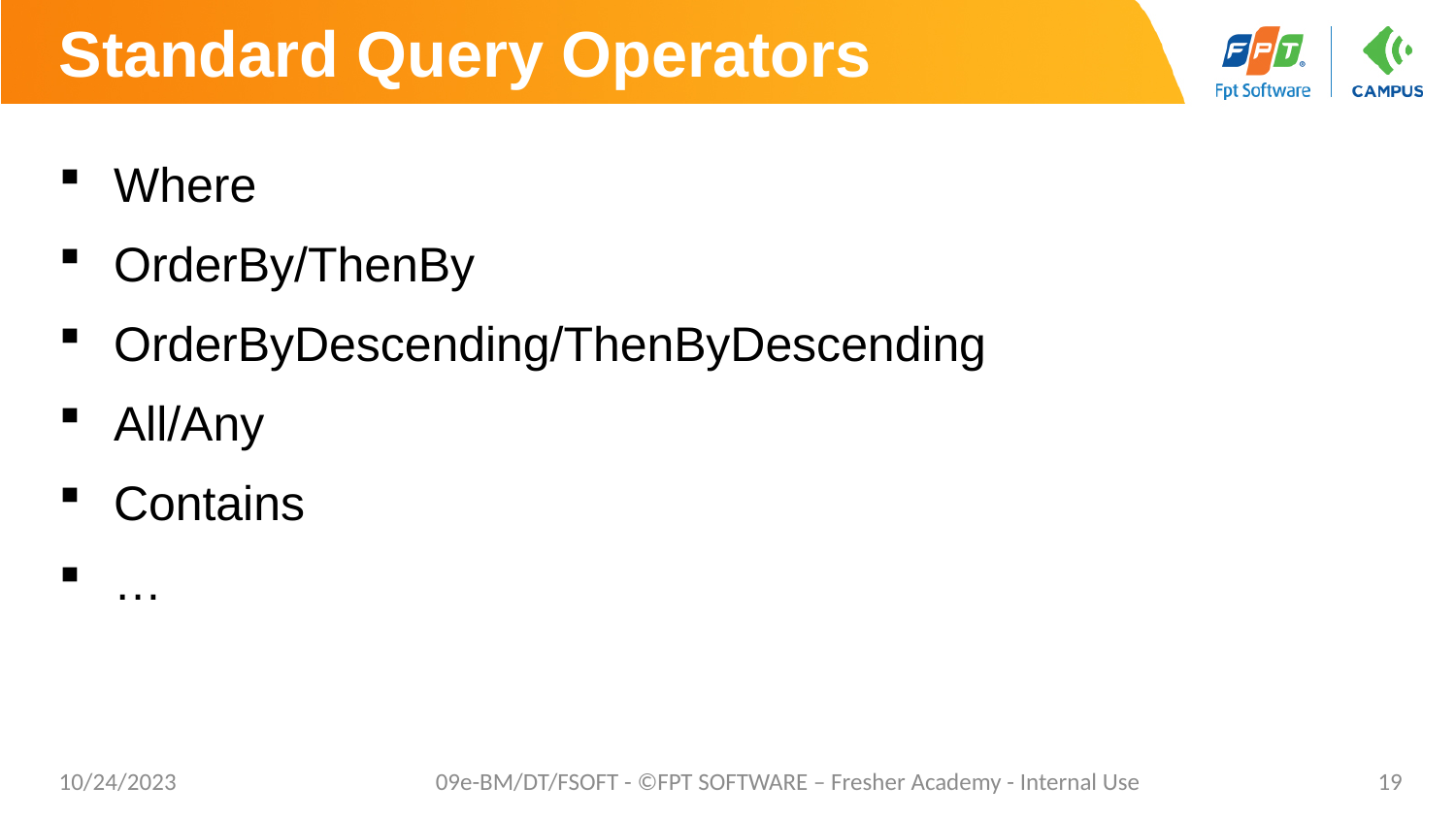

# Standard Query Operators
Where
OrderBy/ThenBy
OrderByDescending/ThenByDescending
All/Any
Contains
…

10/24/2023
09e-BM/DT/FSOFT - ©FPT SOFTWARE – Fresher Academy - Internal Use
19